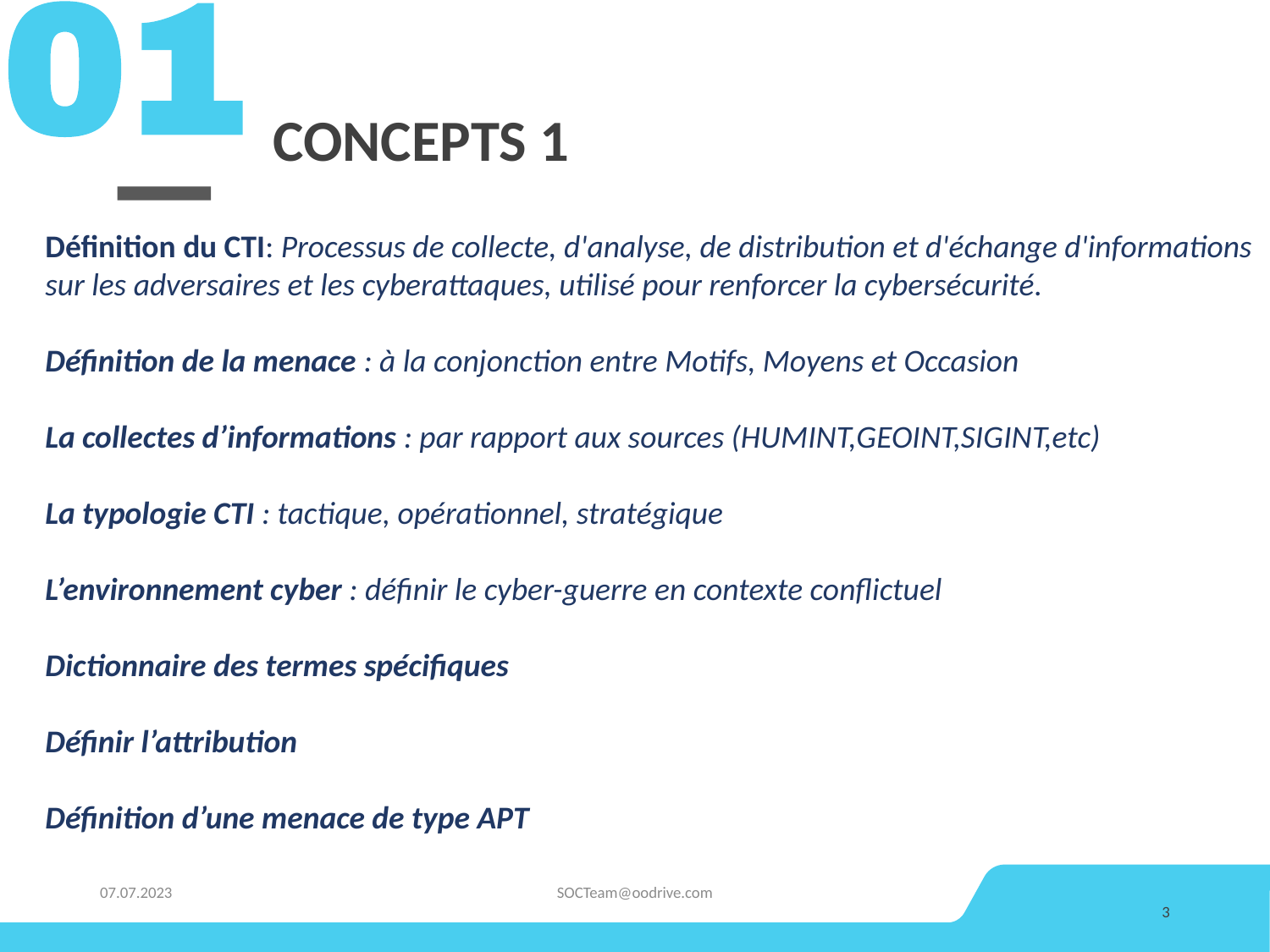

01
# Concepts 1
Définition du CTI: Processus de collecte, d'analyse, de distribution et d'échange d'informations
sur les adversaires et les cyberattaques, utilisé pour renforcer la cybersécurité.

Définition de la menace : à la conjonction entre Motifs, Moyens et Occasion

La collectes d’informations : par rapport aux sources (HUMINT,GEOINT,SIGINT,etc)

La typologie CTI : tactique, opérationnel, stratégique

L’environnement cyber : définir le cyber-guerre en contexte conflictuel

Dictionnaire des termes spécifiques

Définir l’attribution

Définition d’une menace de type APT

07.07.2023
SOCTeam@oodrive.com
3